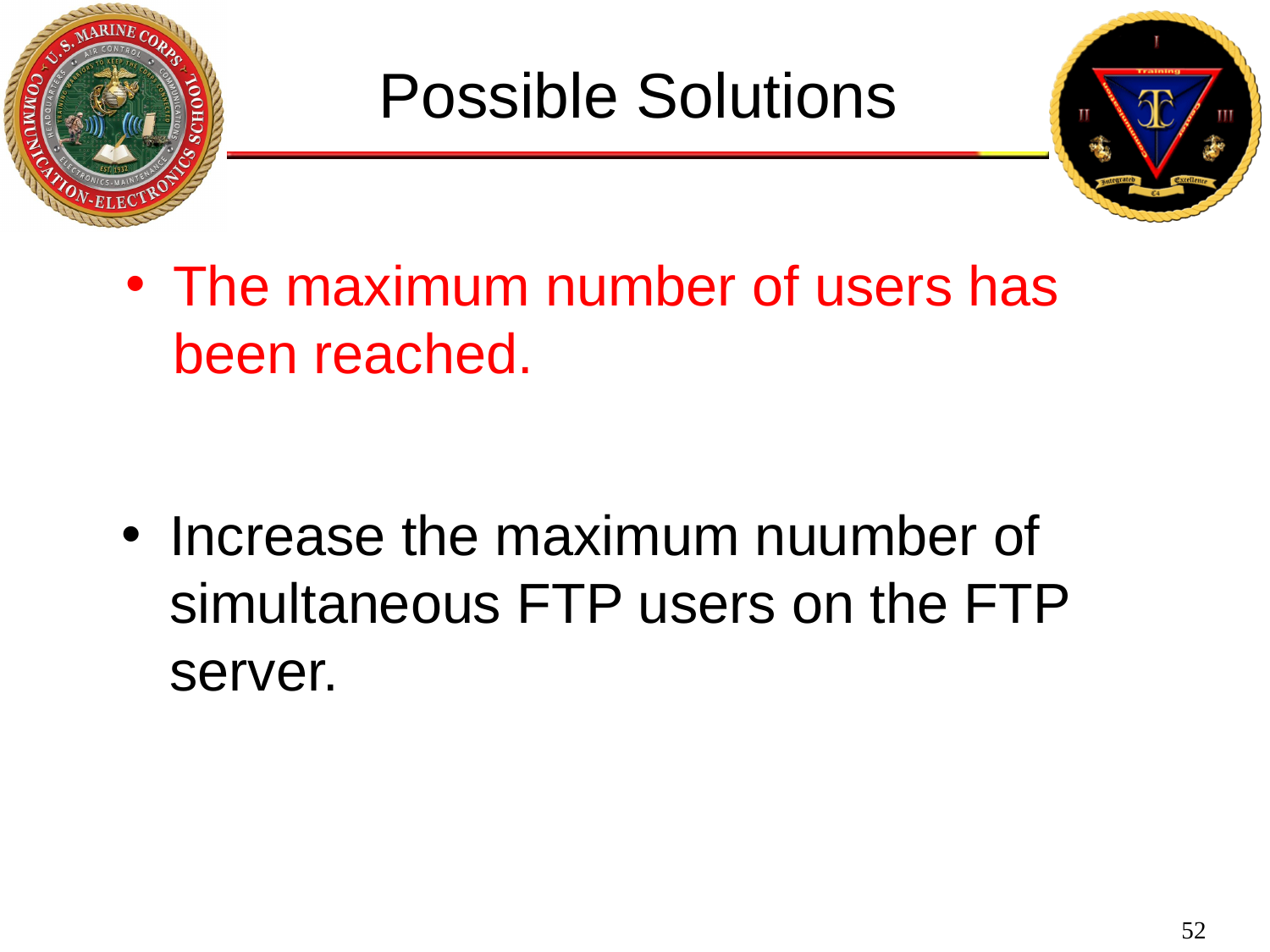

Possible Solutions
The maximum number of users has been reached.

Increase the maximum nuumber of simultaneous FTP users on the FTP server.